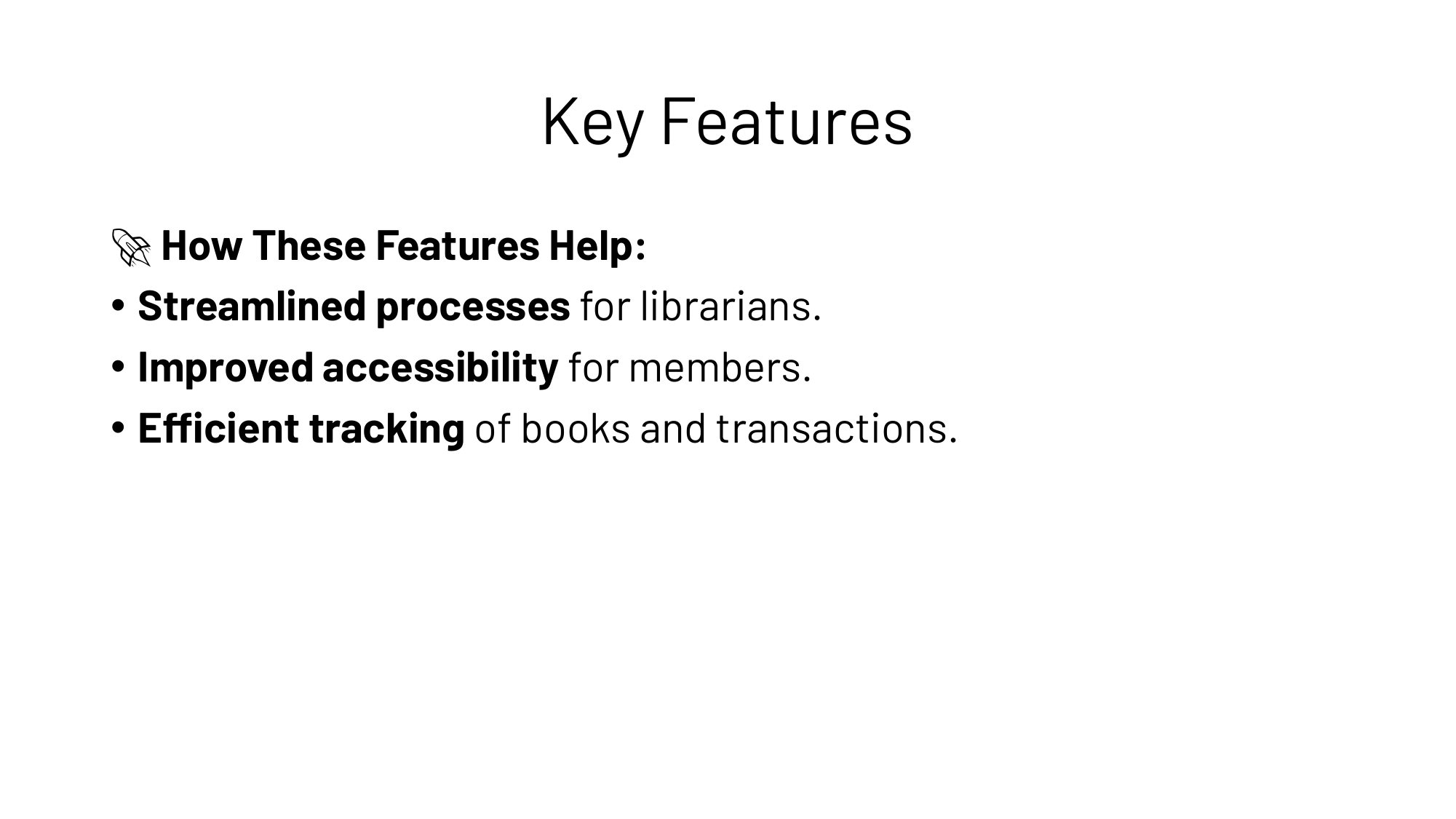

# Key Features
🚀 How These Features Help:
Streamlined processes for librarians.
Improved accessibility for members.
Efficient tracking of books and transactions.